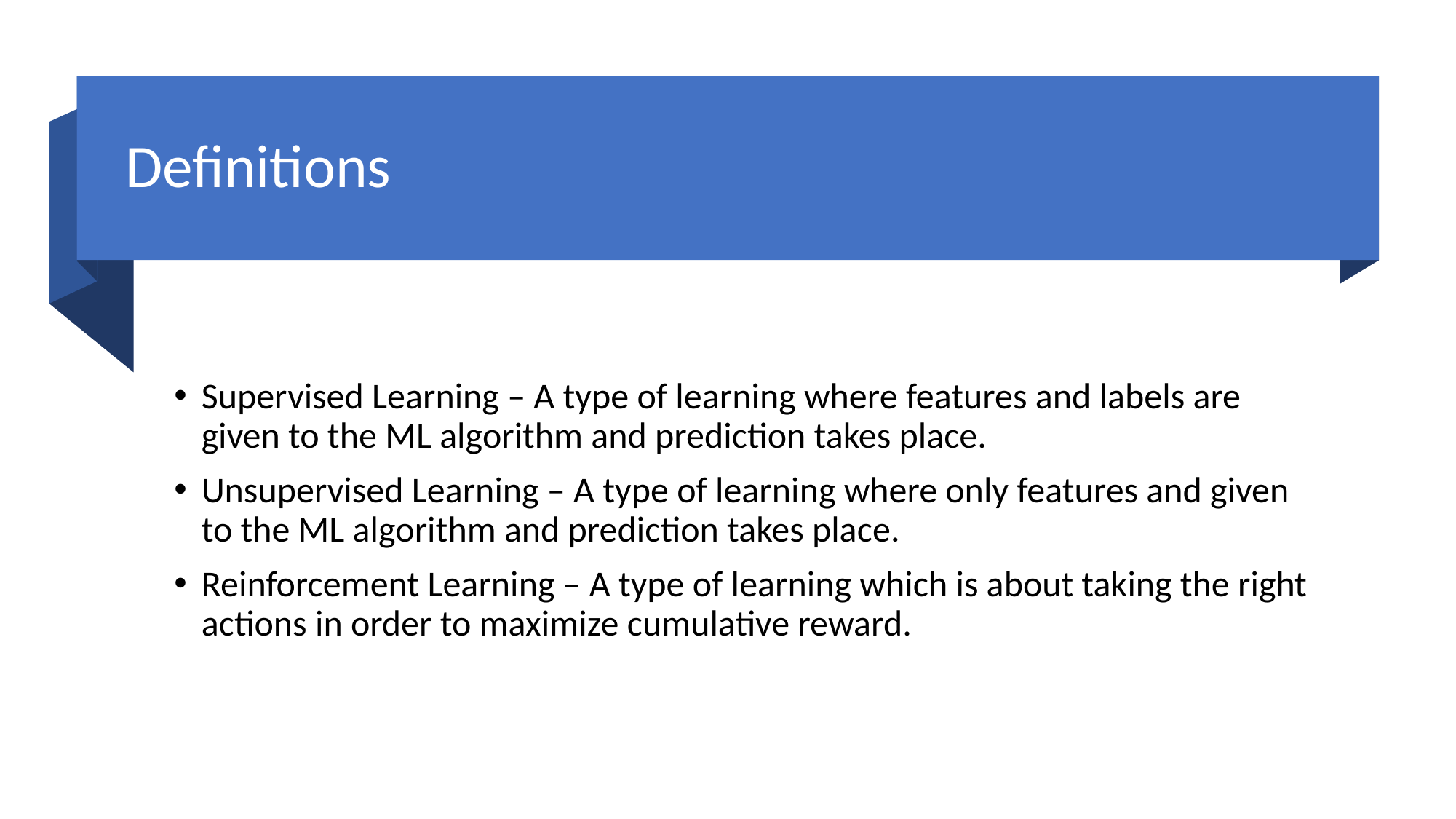

# Definitions

Supervised Learning – A type of learning where features and labels are given to the ML algorithm and prediction takes place.
Unsupervised Learning – A type of learning where only features and given to the ML algorithm and prediction takes place.
Reinforcement Learning – A type of learning which is about taking the right actions in order to maximize cumulative reward.